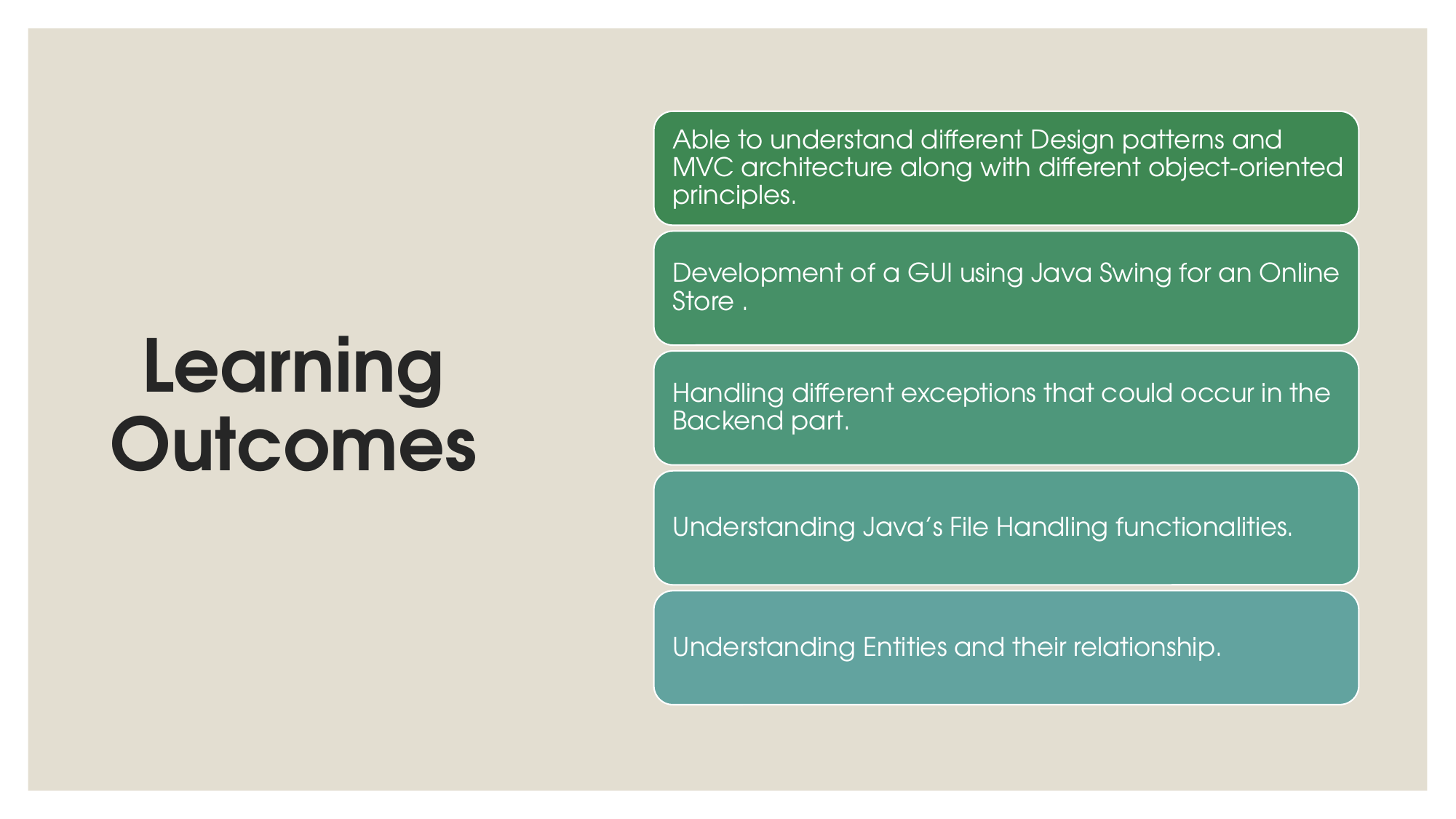

Learning Outcomes
Able to understand different Design patterns and MVC architecture along with different object-oriented principles.
Development of a GUI using Java Swing for an Online Store .
Handling different exceptions that could occur in the Backend part.
Understanding Java’s File Handling functionalities.
Understanding Entities and their relationship.